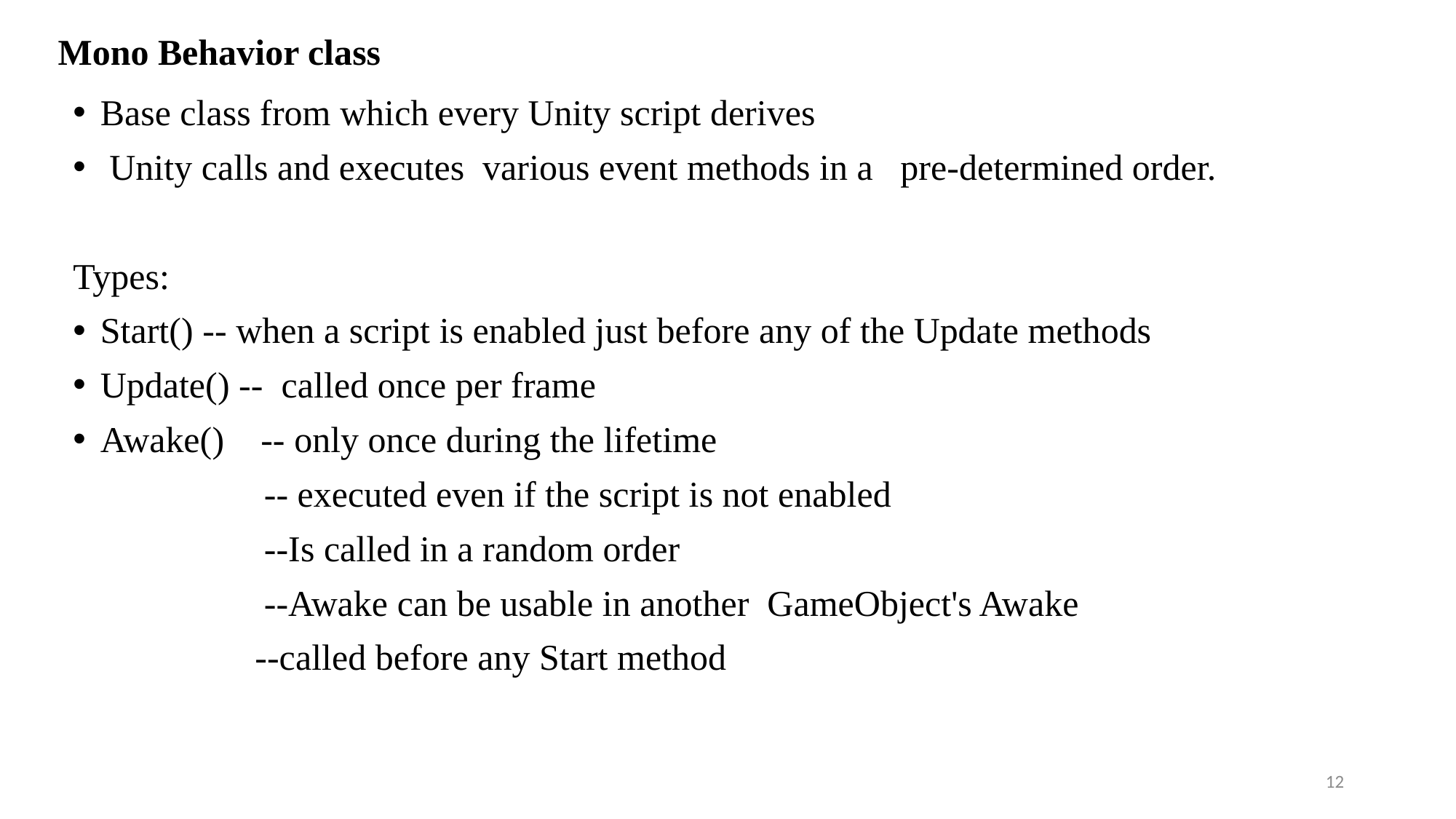

# Mono Behavior class

Base class from which every Unity script derives
 Unity calls and executes  various event methods in a   pre-determined order.

Types:
Start() -- when a script is enabled just before any of the Update methods
Update() --  called once per frame
Awake()    -- only once during the lifetime
                     -- executed even if the script is not enabled
                     --Is called in a random order
                     --Awake can be usable in another  GameObject's Awake
                    --called before any Start method

12